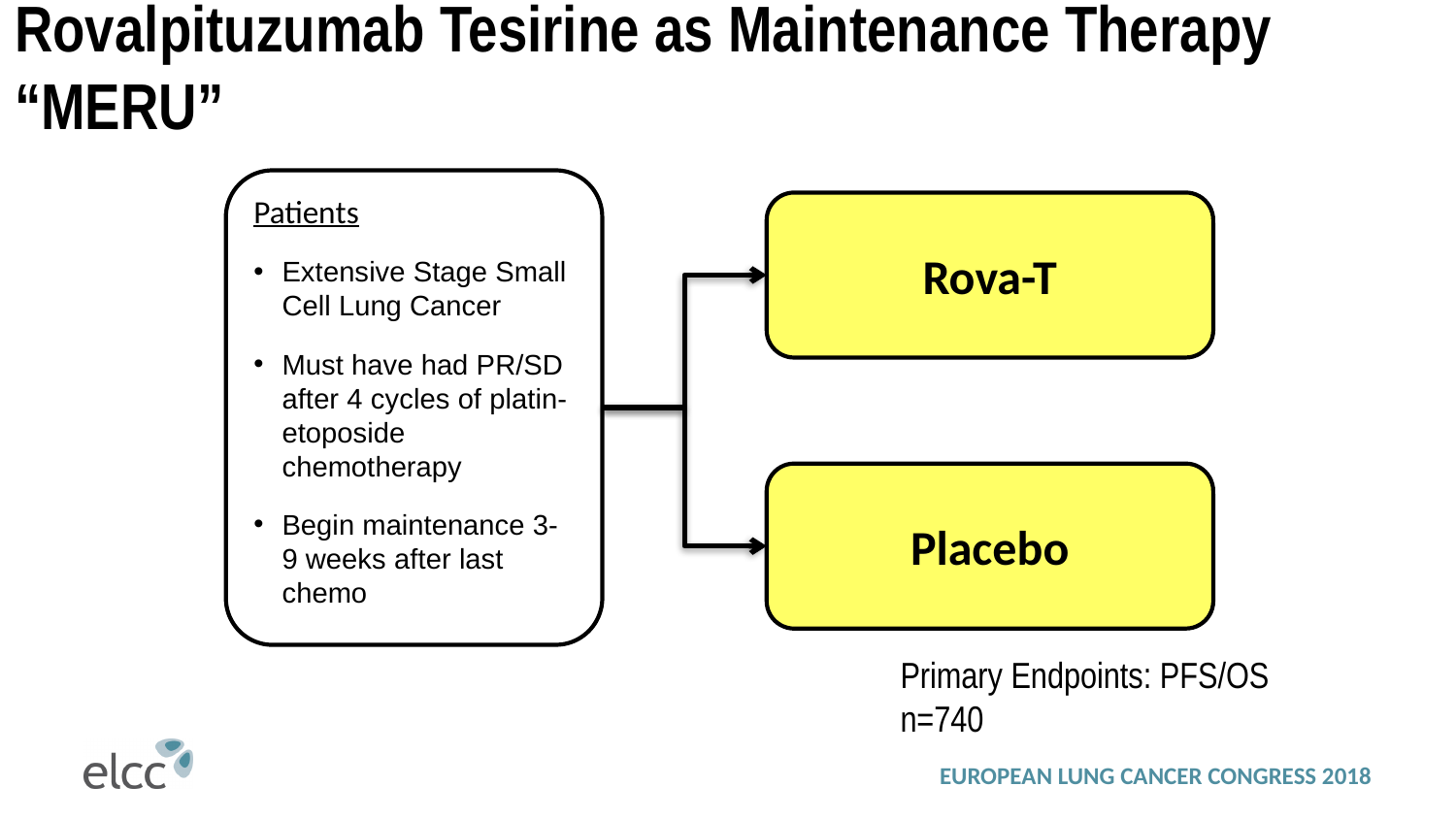

# Rovalpituzumab Tesirine as Maintenance Therapy “MERU”
Patients
Extensive Stage Small Cell Lung Cancer
Must have had PR/SD after 4 cycles of platin-etoposide chemotherapy
Begin maintenance 3-9 weeks after last chemo
Rova-T
Placebo
Primary Endpoints: PFS/OS
n=740